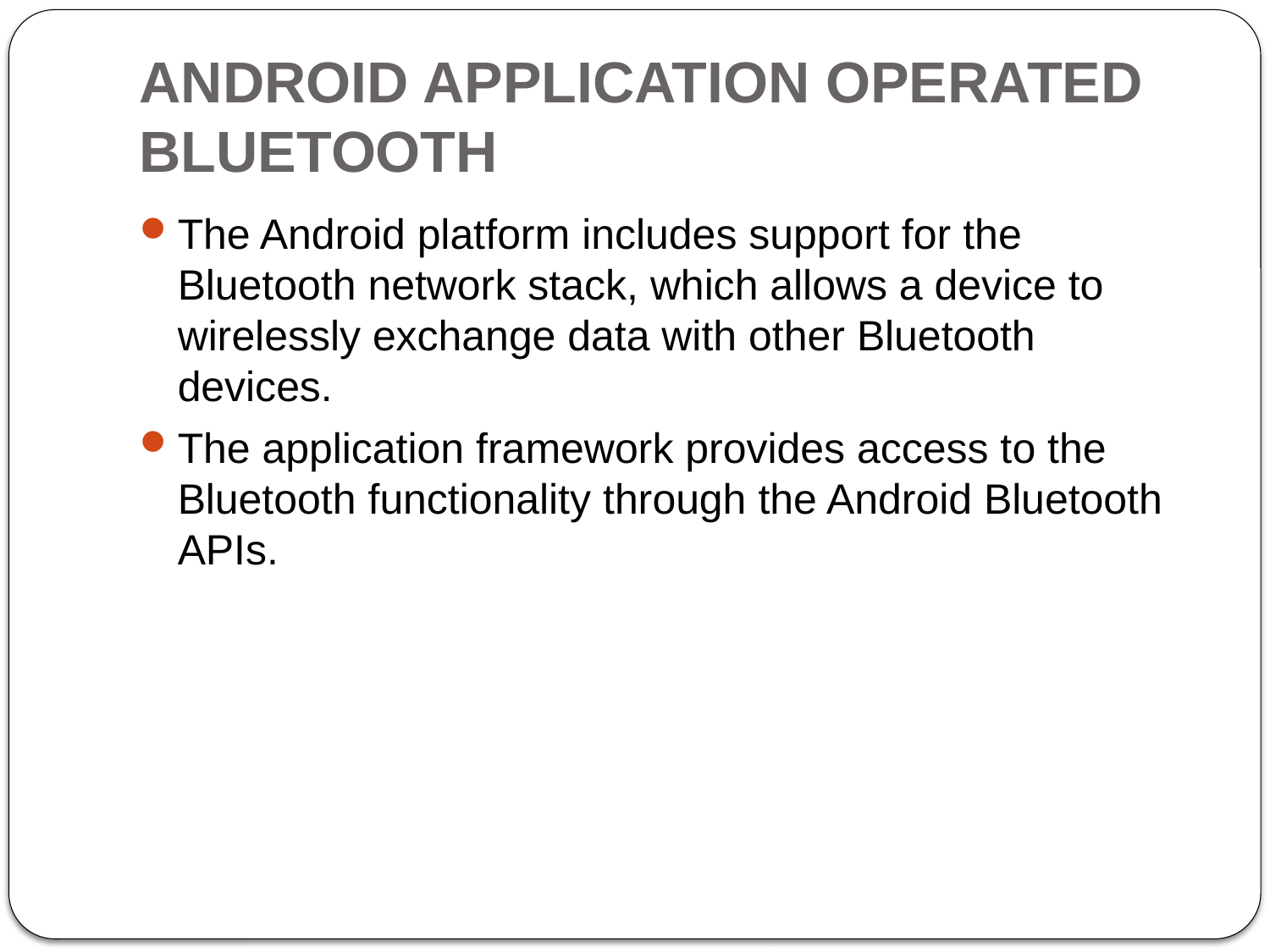

# ANDROID APPLICATION OPERATED   BLUETOOTH
The Android platform includes support for the Bluetooth network stack, which allows a device to wirelessly exchange data with other Bluetooth devices.
The application framework provides access to the Bluetooth functionality through the Android Bluetooth APIs.